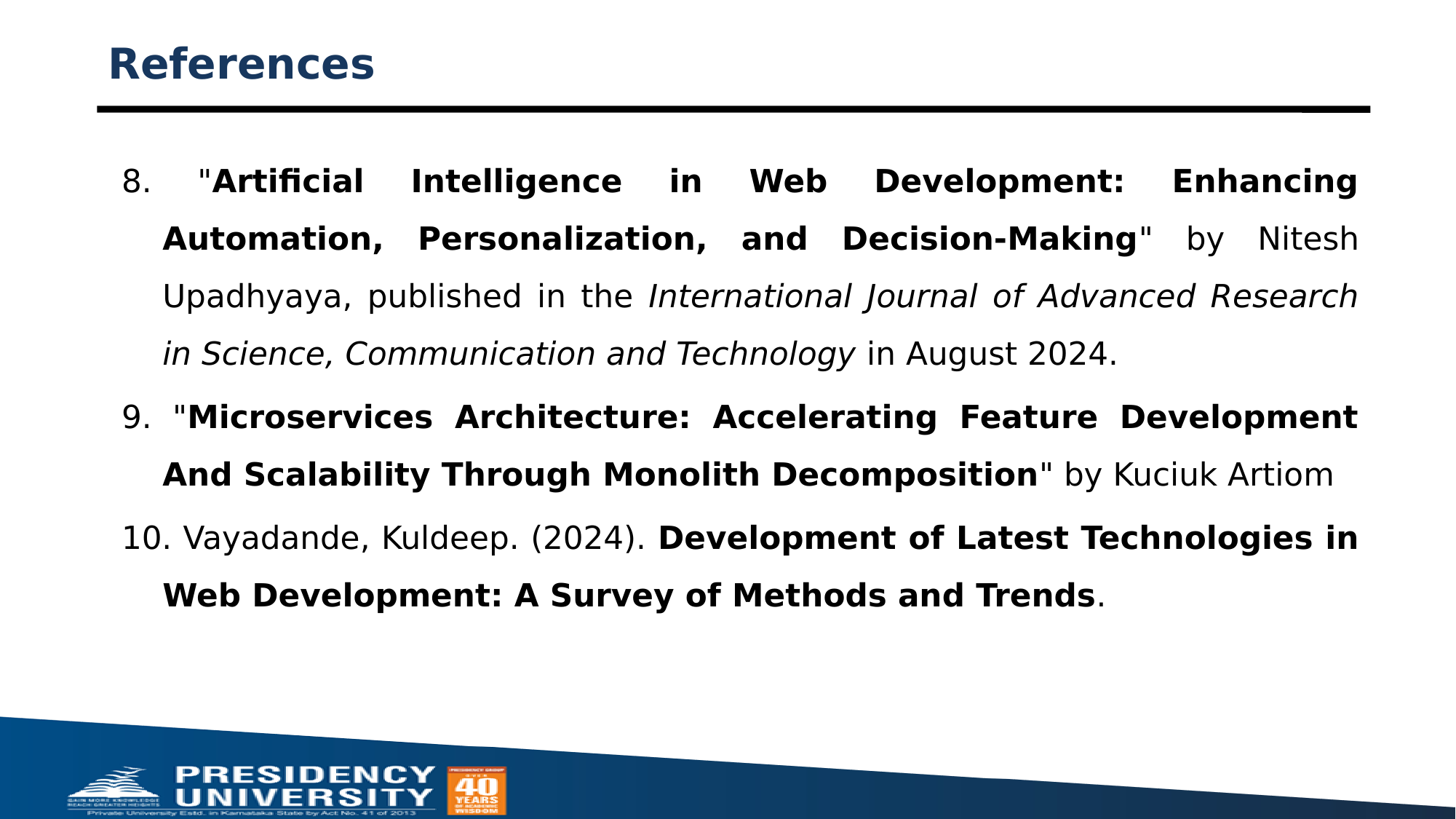

# References
8. "Artificial Intelligence in Web Development: Enhancing Automation, Personalization, and Decision-Making" by Nitesh Upadhyaya, published in the International Journal of Advanced Research in Science, Communication and Technology in August 2024.
9. "Microservices Architecture: Accelerating Feature Development And Scalability Through Monolith Decomposition" by Kuciuk Artiom
10. Vayadande, Kuldeep. (2024). Development of Latest Technologies in Web Development: A Survey of Methods and Trends.